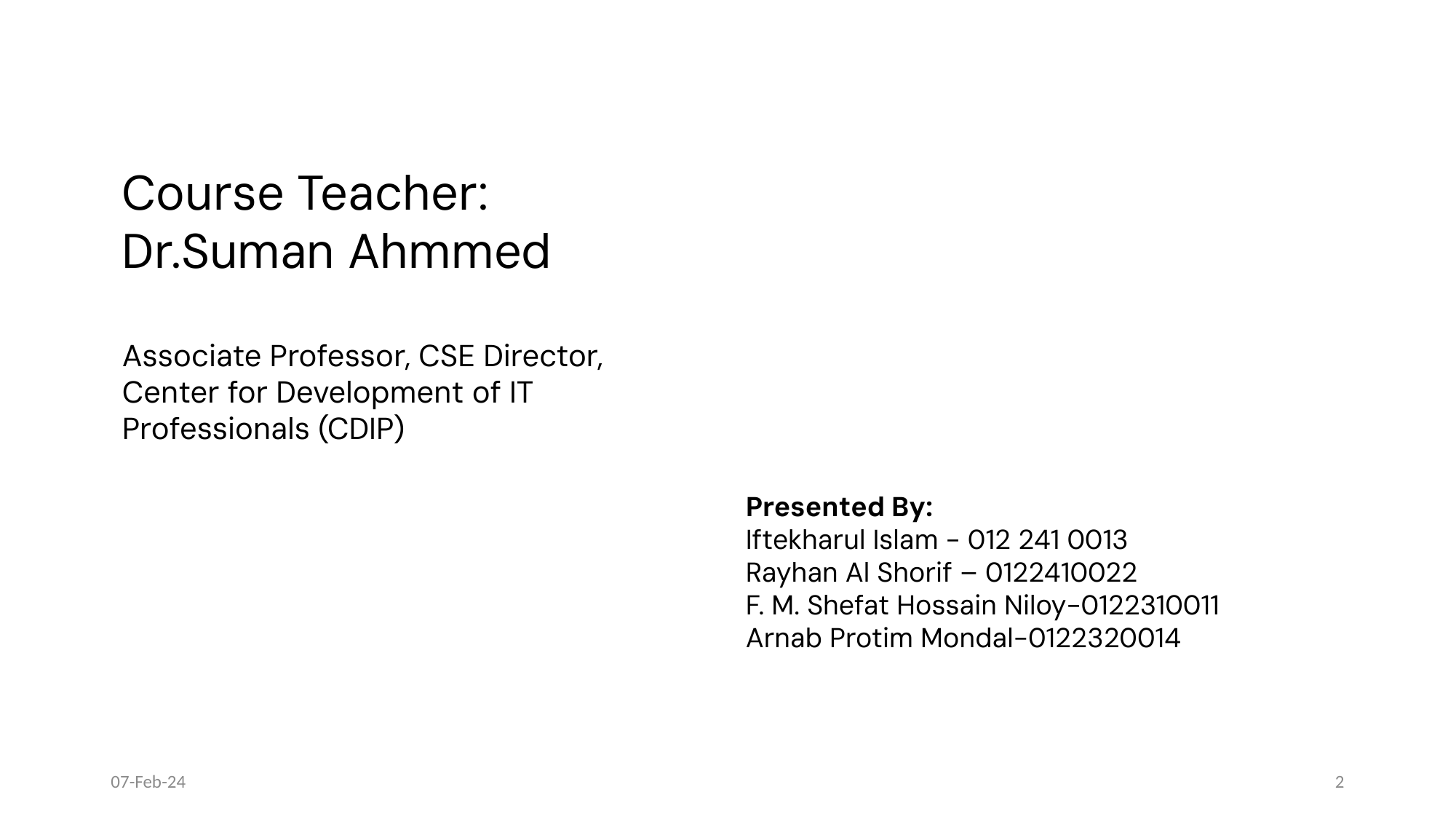

Course Teacher:
Dr.Suman Ahmmed

Associate Professor, CSE Director, Center for Development of IT Professionals (CDIP)
Presented By:
Iftekharul Islam - 012 241 0013
Rayhan Al Shorif – 0122410022
F. M. Shefat Hossain Niloy-0122310011
Arnab Protim Mondal-0122320014

07-Feb-24
2